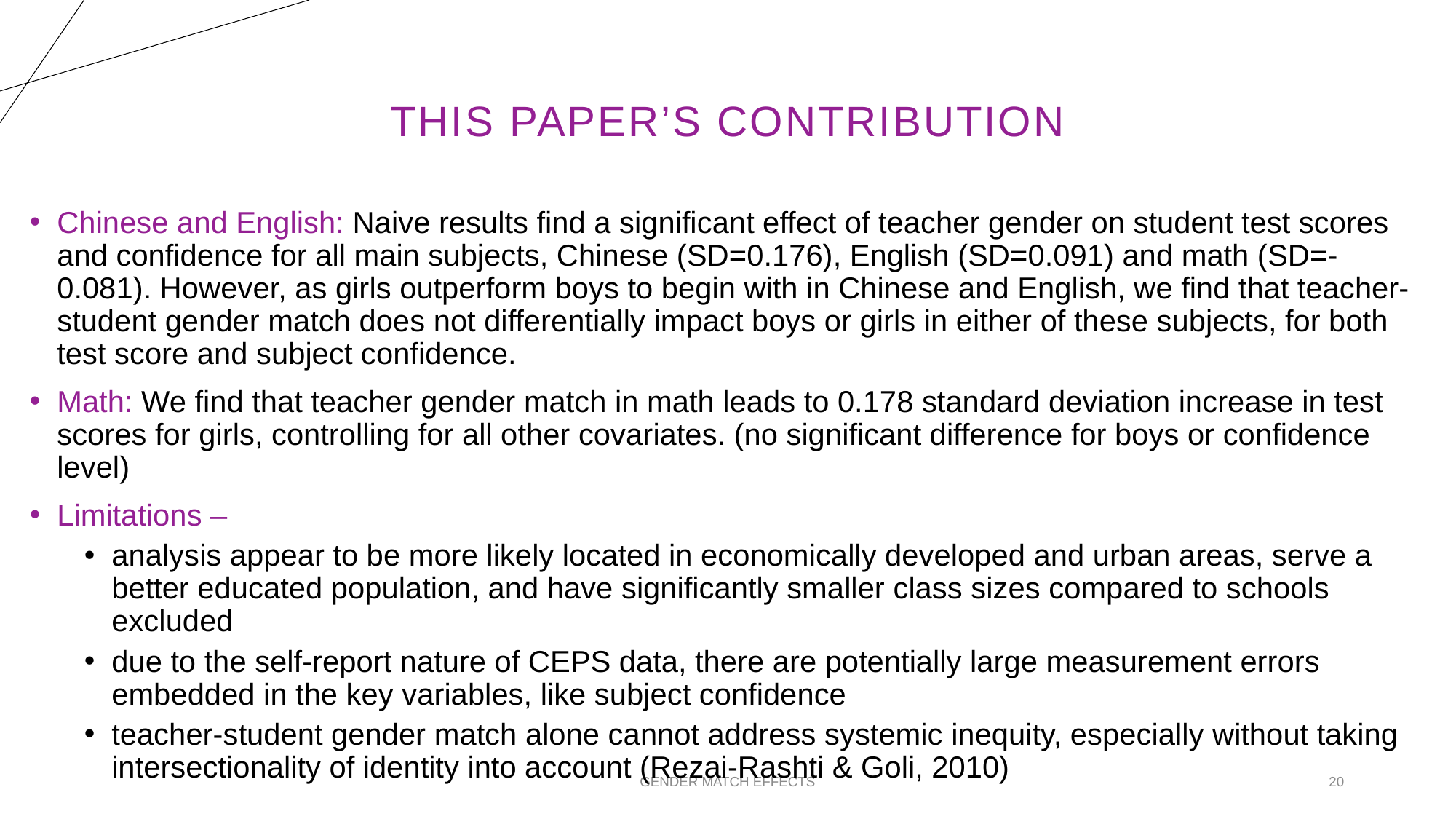

# This Paper’s Contribution
Chinese and English: Naive results find a significant effect of teacher gender on student test scores and confidence for all main subjects, Chinese (SD=0.176), English (SD=0.091) and math (SD=-0.081). However, as girls outperform boys to begin with in Chinese and English, we find that teacher-student gender match does not differentially impact boys or girls in either of these subjects, for both test score and subject confidence.
Math: We find that teacher gender match in math leads to 0.178 standard deviation increase in test scores for girls, controlling for all other covariates. (no significant difference for boys or confidence level)
Limitations –
analysis appear to be more likely located in economically developed and urban areas, serve a better educated population, and have significantly smaller class sizes compared to schools excluded
due to the self-report nature of CEPS data, there are potentially large measurement errors embedded in the key variables, like subject confidence
teacher-student gender match alone cannot address systemic inequity, especially without taking intersectionality of identity into account (Rezai-Rashti & Goli, 2010)
GENDER MATCH EFFECTS
20